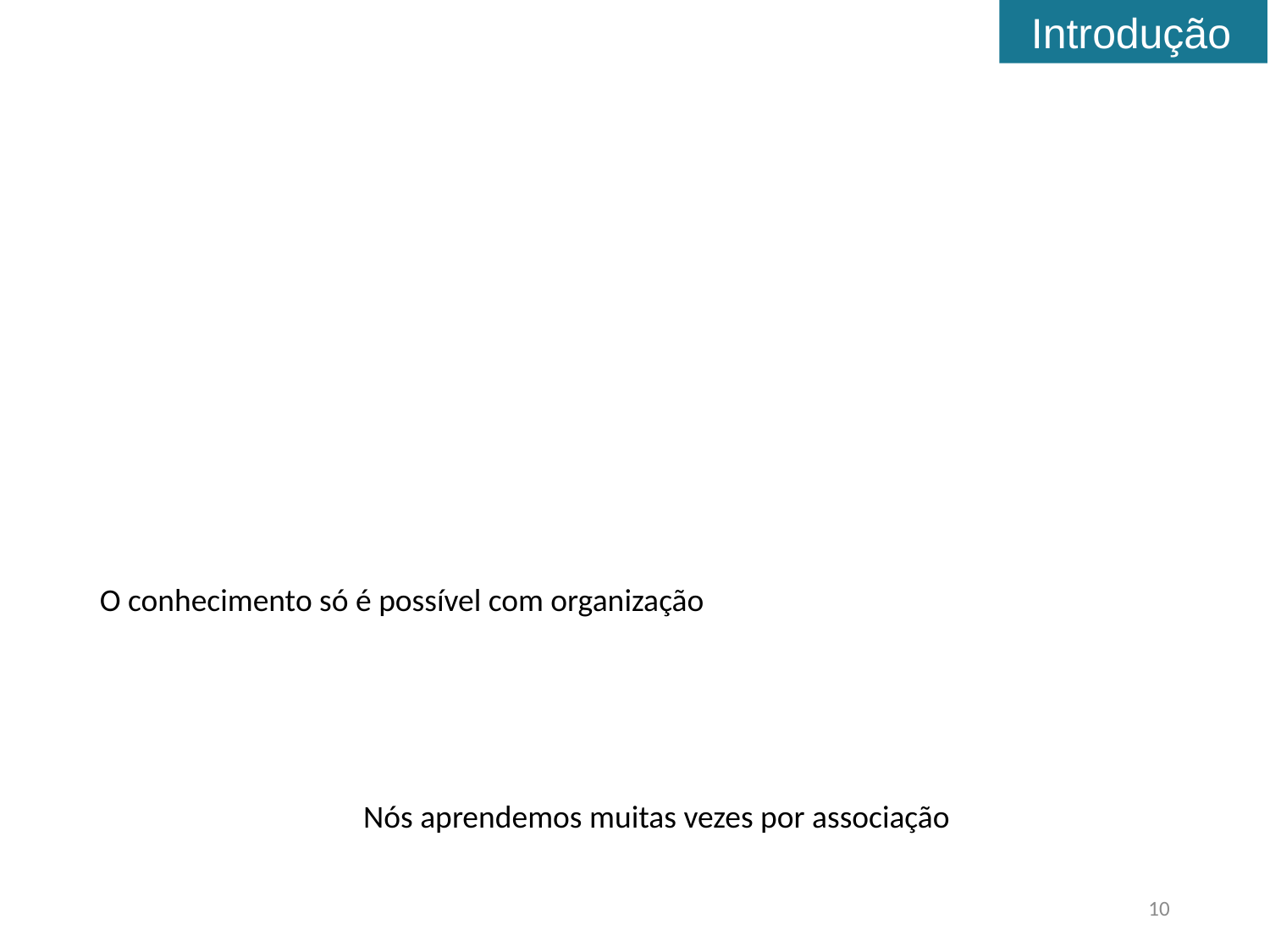

Introdução
O conhecimento só é possível com organização
Nós aprendemos muitas vezes por associação
10